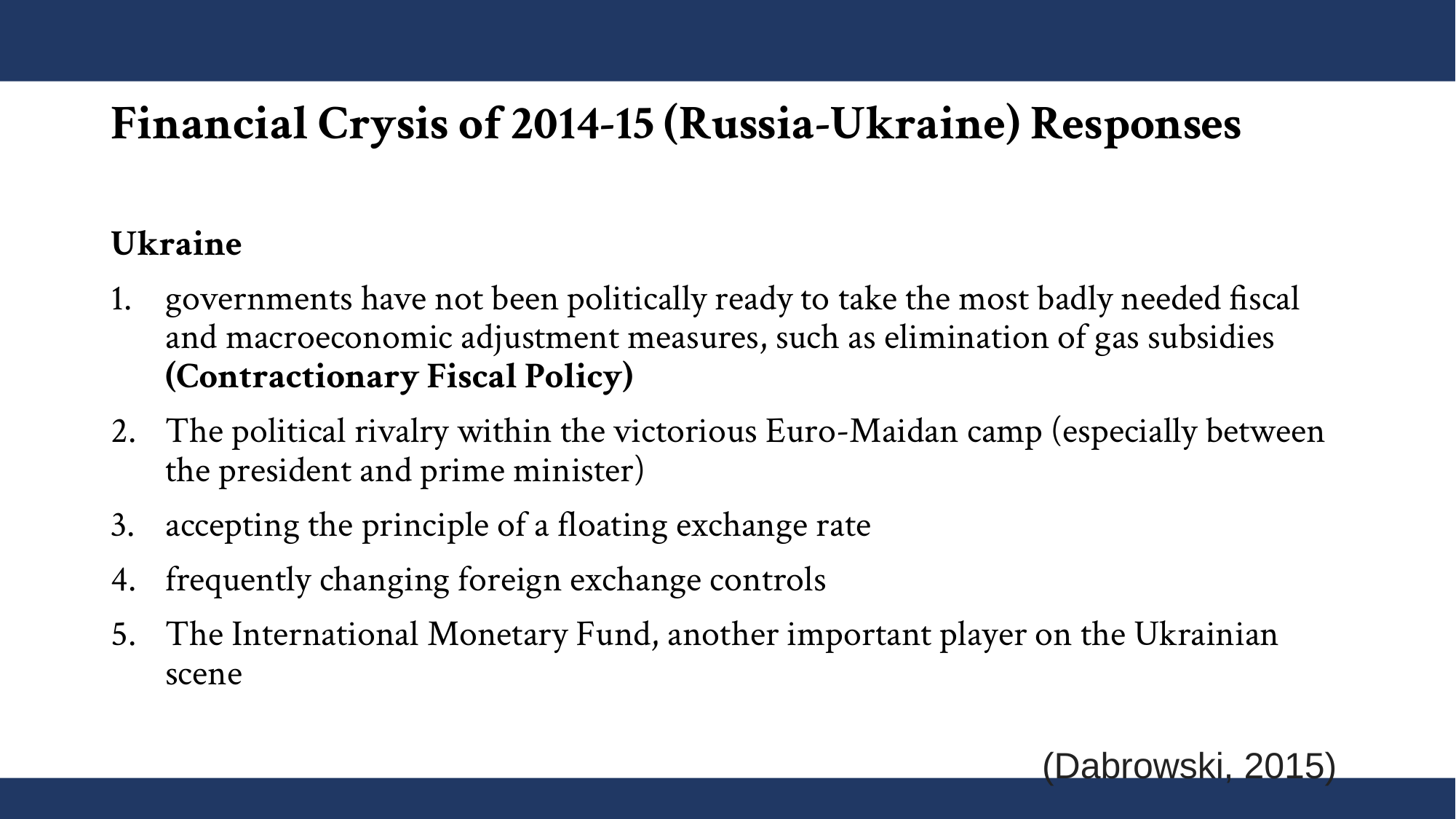

# Financial Crysis of 2014-15 (Russia-Ukraine) Responses
Ukraine
governments have not been politically ready to take the most badly needed fiscal and macroeconomic adjustment measures, such as elimination of gas subsidies (Contractionary Fiscal Policy)
The political rivalry within the victorious Euro-Maidan camp (especially between the president and prime minister)
accepting the principle of a floating exchange rate
frequently changing foreign exchange controls
The International Monetary Fund, another important player on the Ukrainian scene
(Dabrowski, 2015)